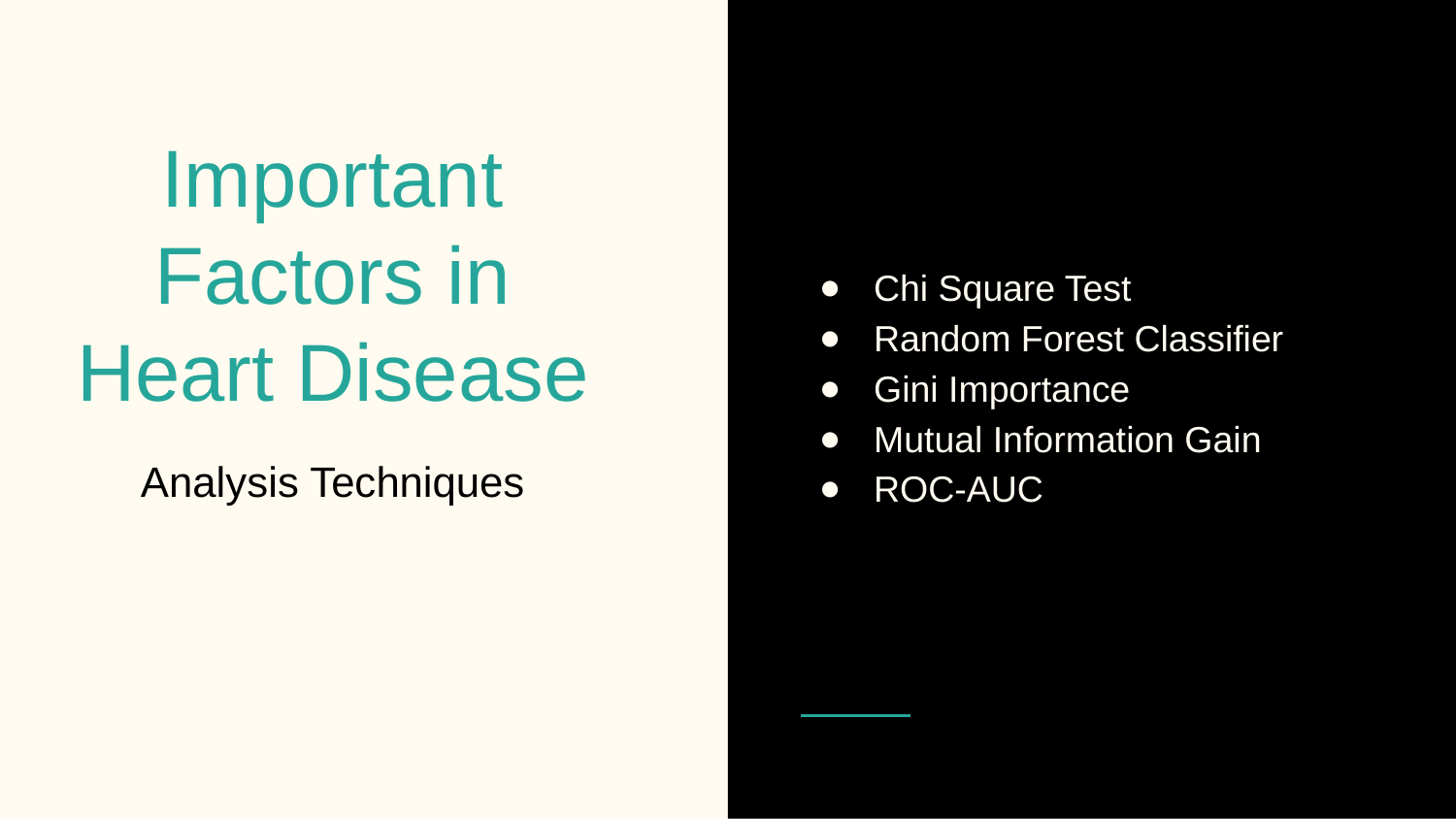

Chi Square Test
Random Forest Classifier
Gini Importance
Mutual Information Gain
ROC-AUC

# Important Factors in Heart Disease
Analysis Techniques